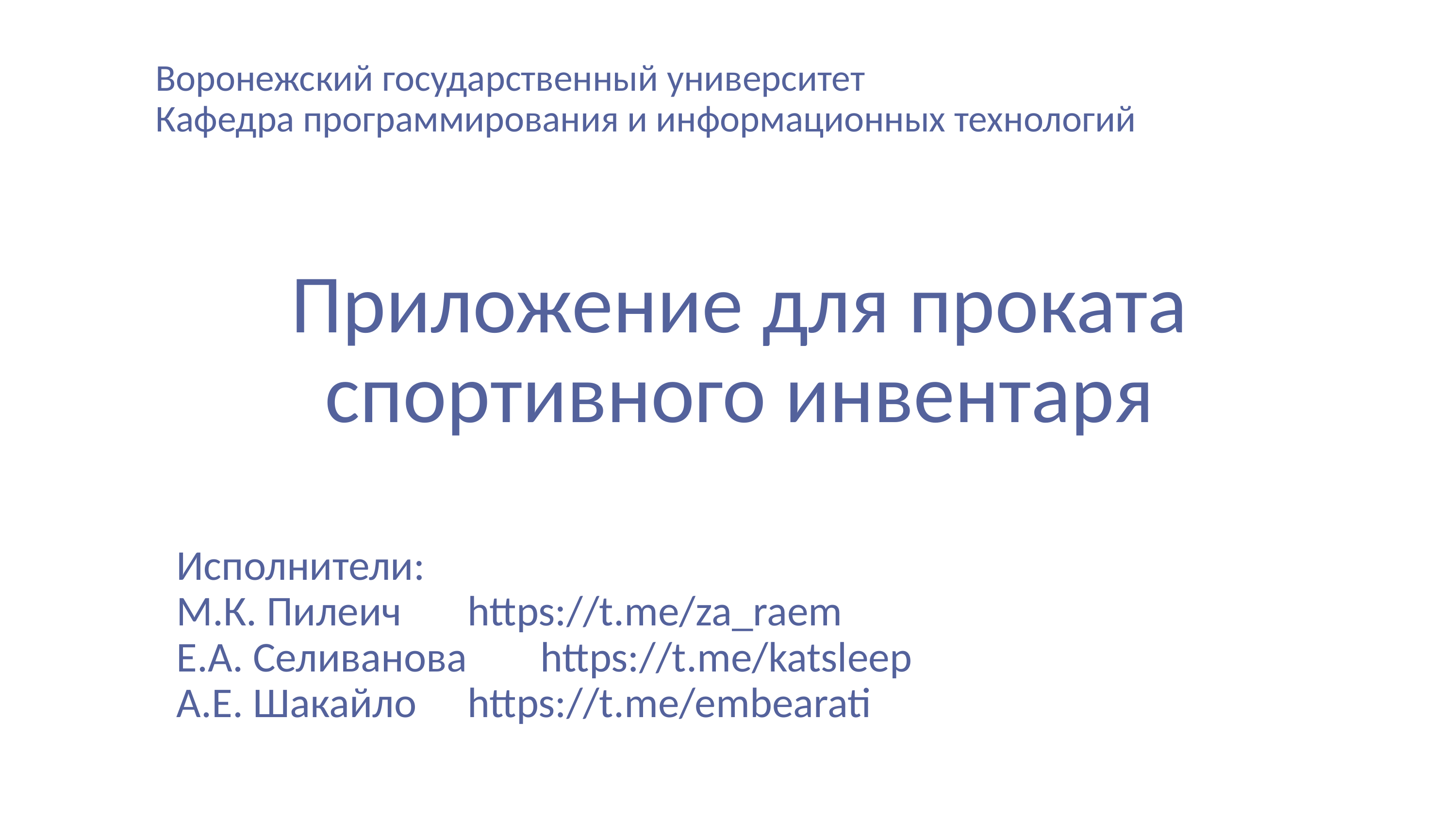

Воронежский государственный университет
Кафедра программирования и информационных технологий
# Приложение для проката спортивного инвентаря
Исполнители:
М.К. Пилеич 	https://t.me/za_raem
Е.А. Селиванова 	https://t.me/katsleep
А.Е. Шакайло 	https://t.me/embearati